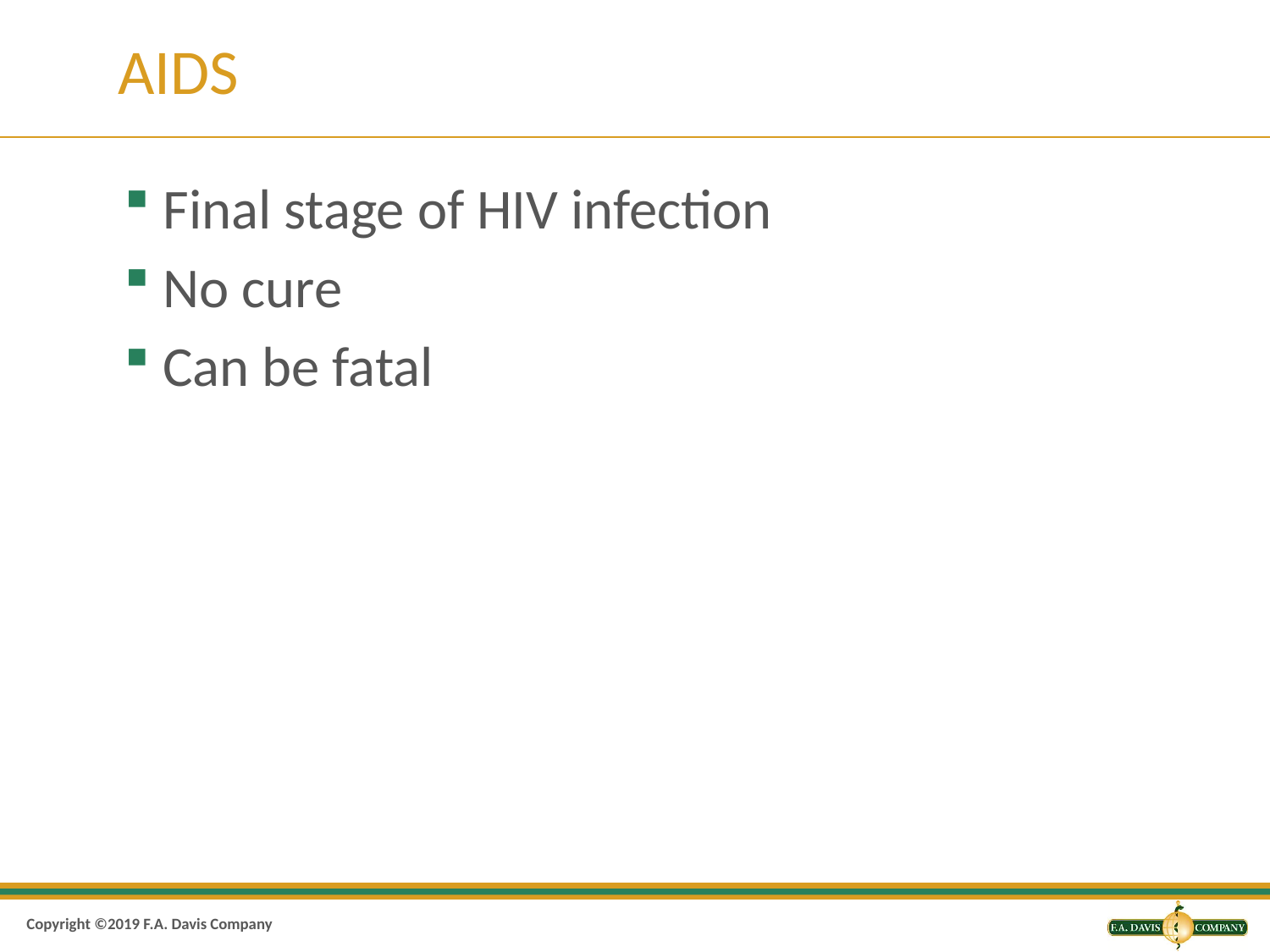

# AIDS
Final stage of HIV infection
No cure
Can be fatal